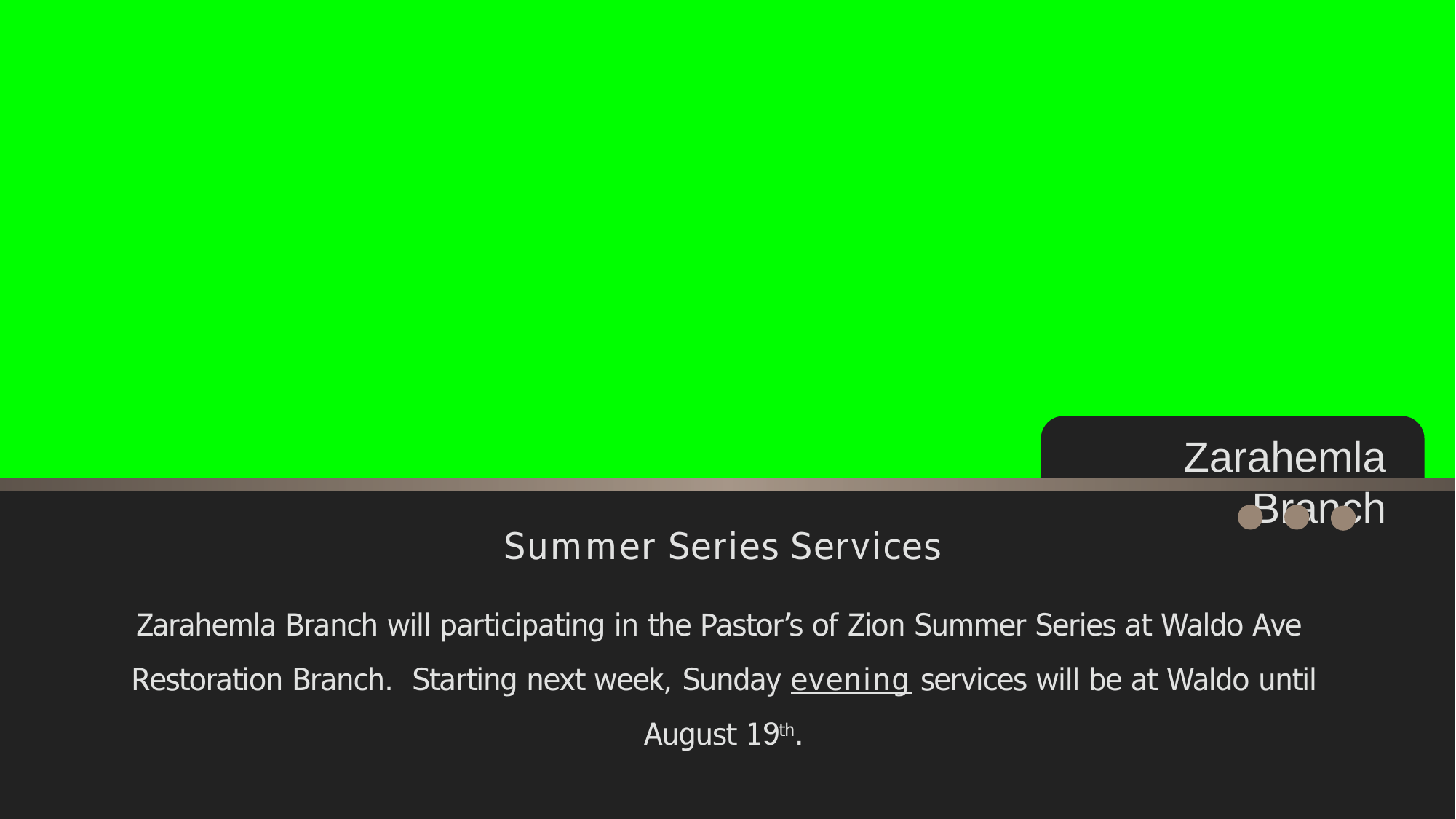

Zarahemla Branch

Summer Series Services
Zarahemla Branch will participating in the Pastor’s of Zion Summer Series at Waldo Ave
Restoration Branch.  Starting next week, Sunday evening services will be at Waldo until August 19th.